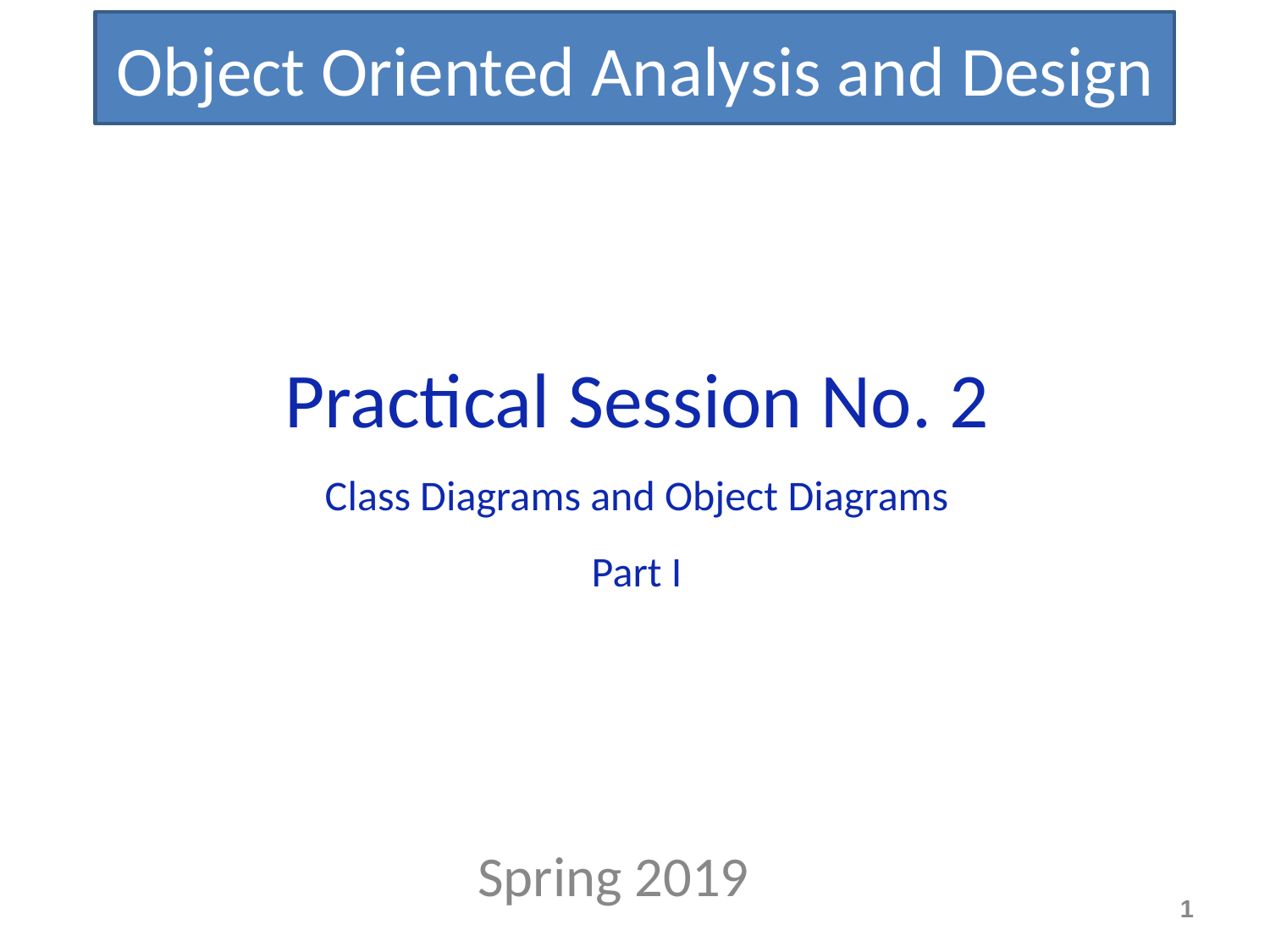

Object Oriented Analysis and Design
Practical Session No. 2
Class Diagrams and Object Diagrams
Part I

Spring 2019
1